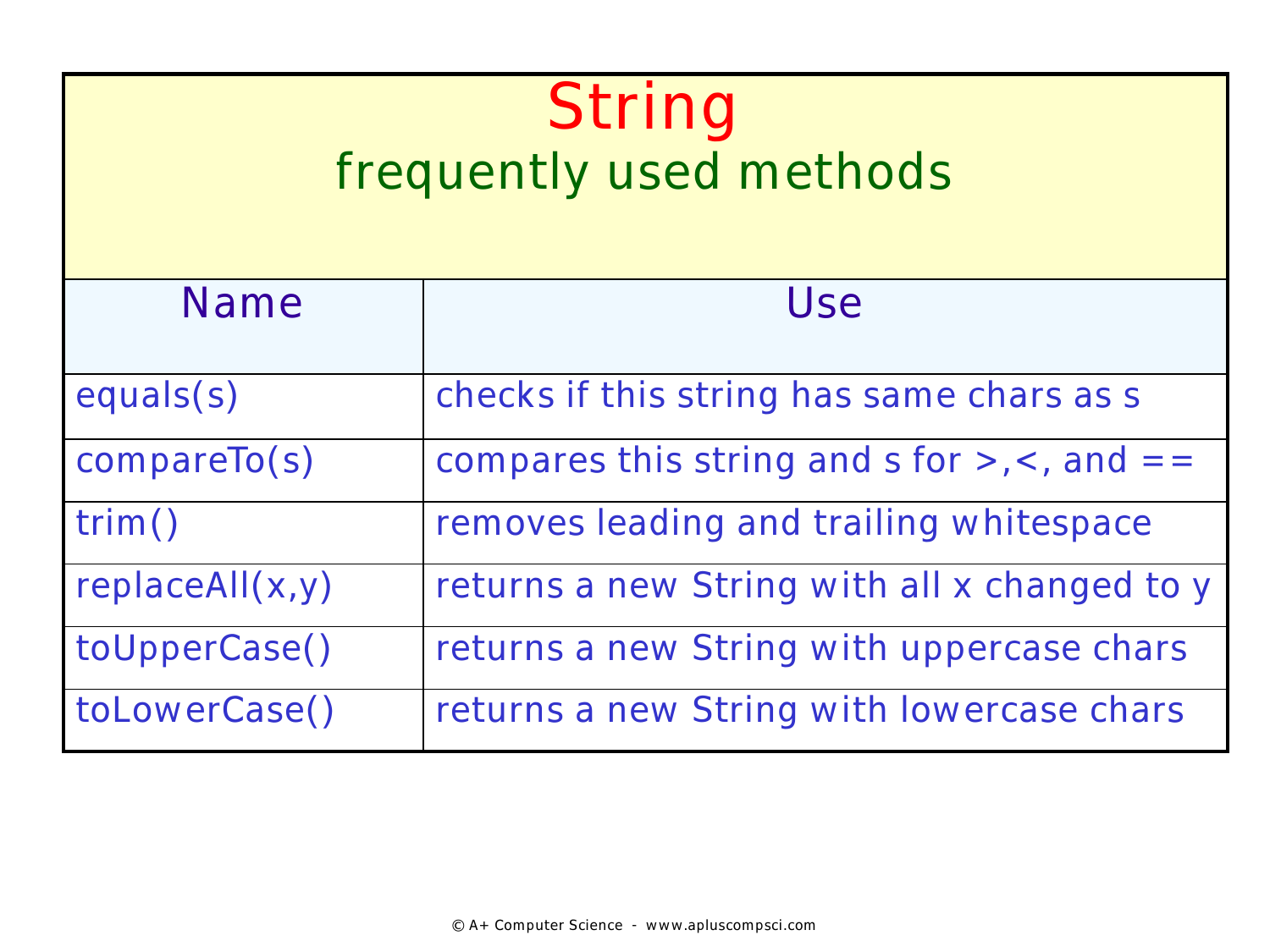

| String frequently used methods |  |
| --- | --- |
| Name | Use |
| equals(s) | checks if this string has same chars as s |
| compareTo(s) | compares this string and s for >,<, and == |
| trim() | removes leading and trailing whitespace |
| replaceAll(x,y) | returns a new String with all x changed to y |
| toUpperCase() | returns a new String with uppercase chars |
| toLowerCase() | returns a new String with lowercase chars |

© A+ Computer Science  -  www.apluscompsci.com